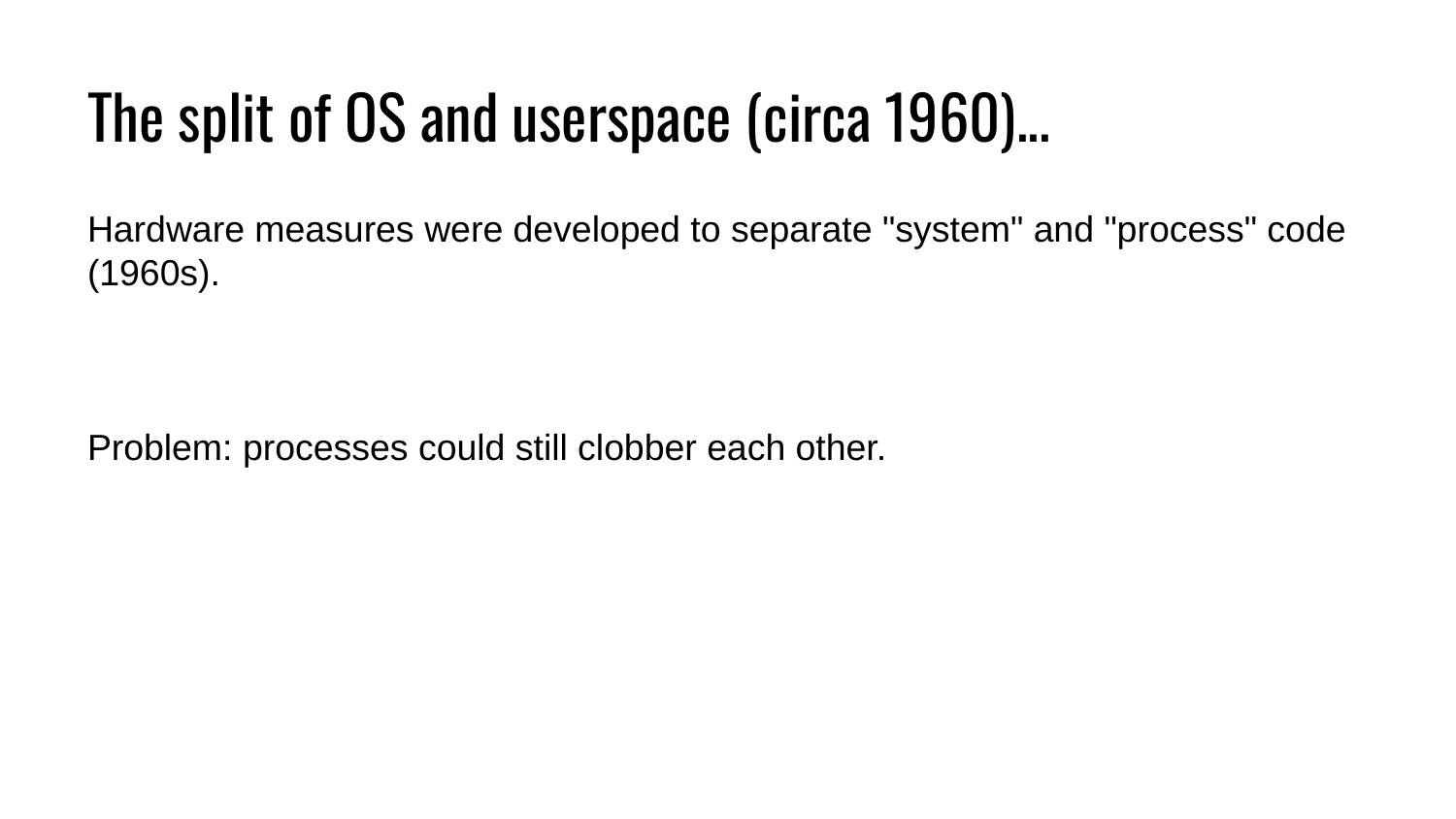

# The split of OS and userspace (circa 1960)...
Hardware measures were developed to separate "system" and "process" code (1960s).

Problem: processes could still clobber each other.